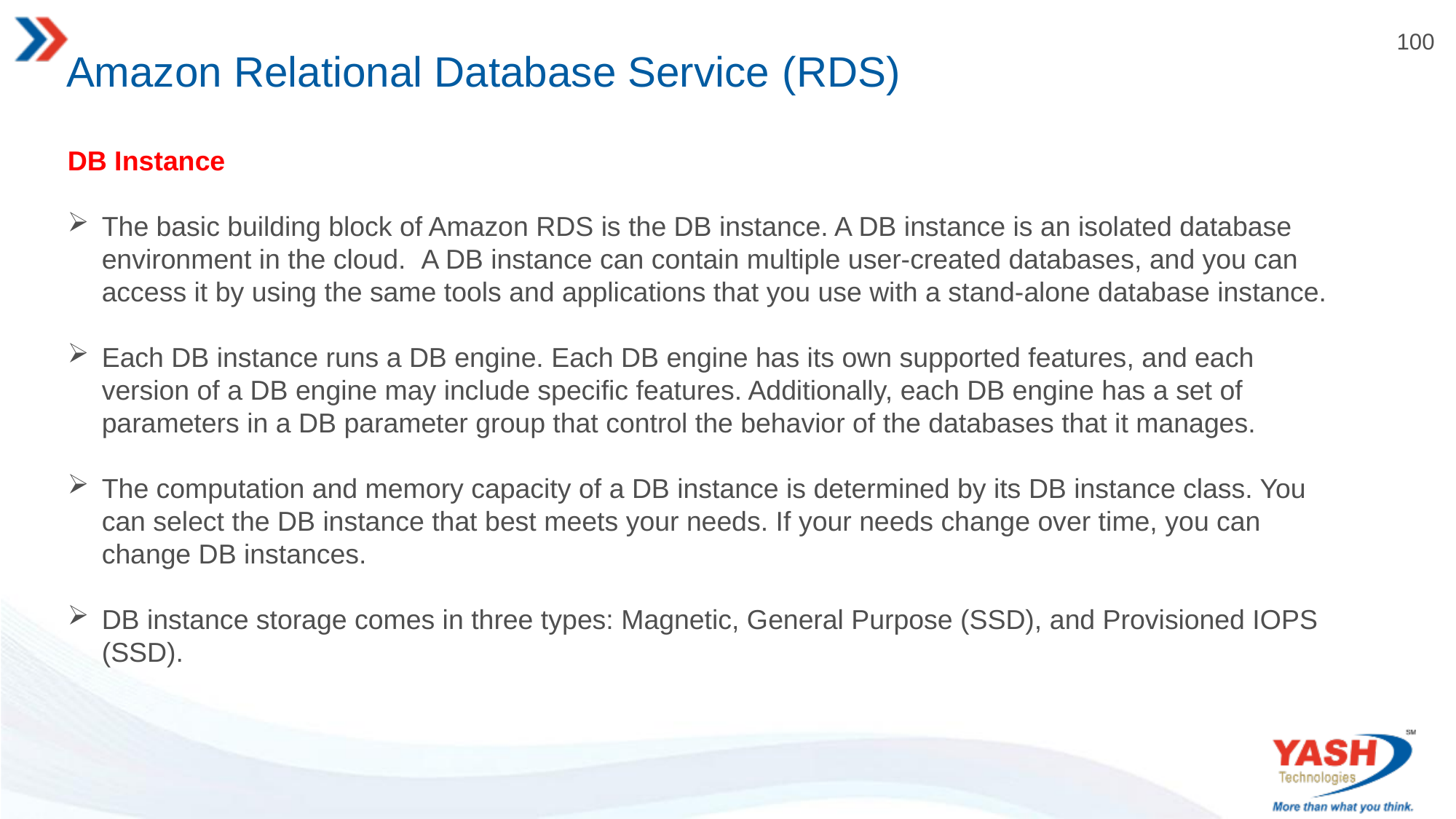

# Amazon Relational Database Service (RDS)
DB Instance

The basic building block of Amazon RDS is the DB instance. A DB instance is an isolated database environment in the cloud.  A DB instance can contain multiple user-created databases, and you can access it by using the same tools and applications that you use with a stand-alone database instance.
Each DB instance runs a DB engine. Each DB engine has its own supported features, and each version of a DB engine may include specific features. Additionally, each DB engine has a set of parameters in a DB parameter group that control the behavior of the databases that it manages.
The computation and memory capacity of a DB instance is determined by its DB instance class. You can select the DB instance that best meets your needs. If your needs change over time, you can change DB instances.
DB instance storage comes in three types: Magnetic, General Purpose (SSD), and Provisioned IOPS (SSD).